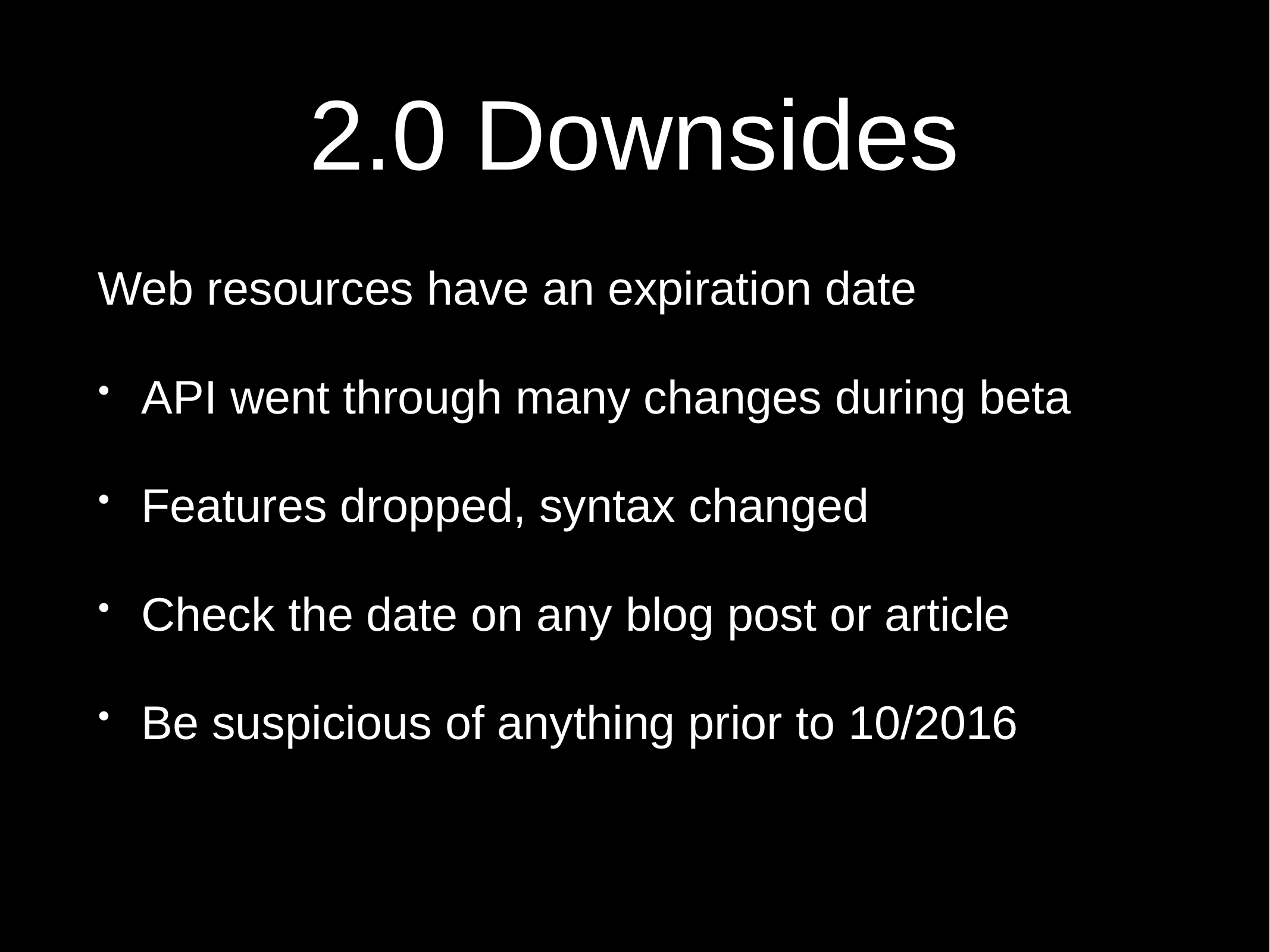

# 2.0 Downsides
Web resources have an expiration date
API went through many changes during beta
Features dropped, syntax changed
Check the date on any blog post or article
Be suspicious of anything prior to 10/2016